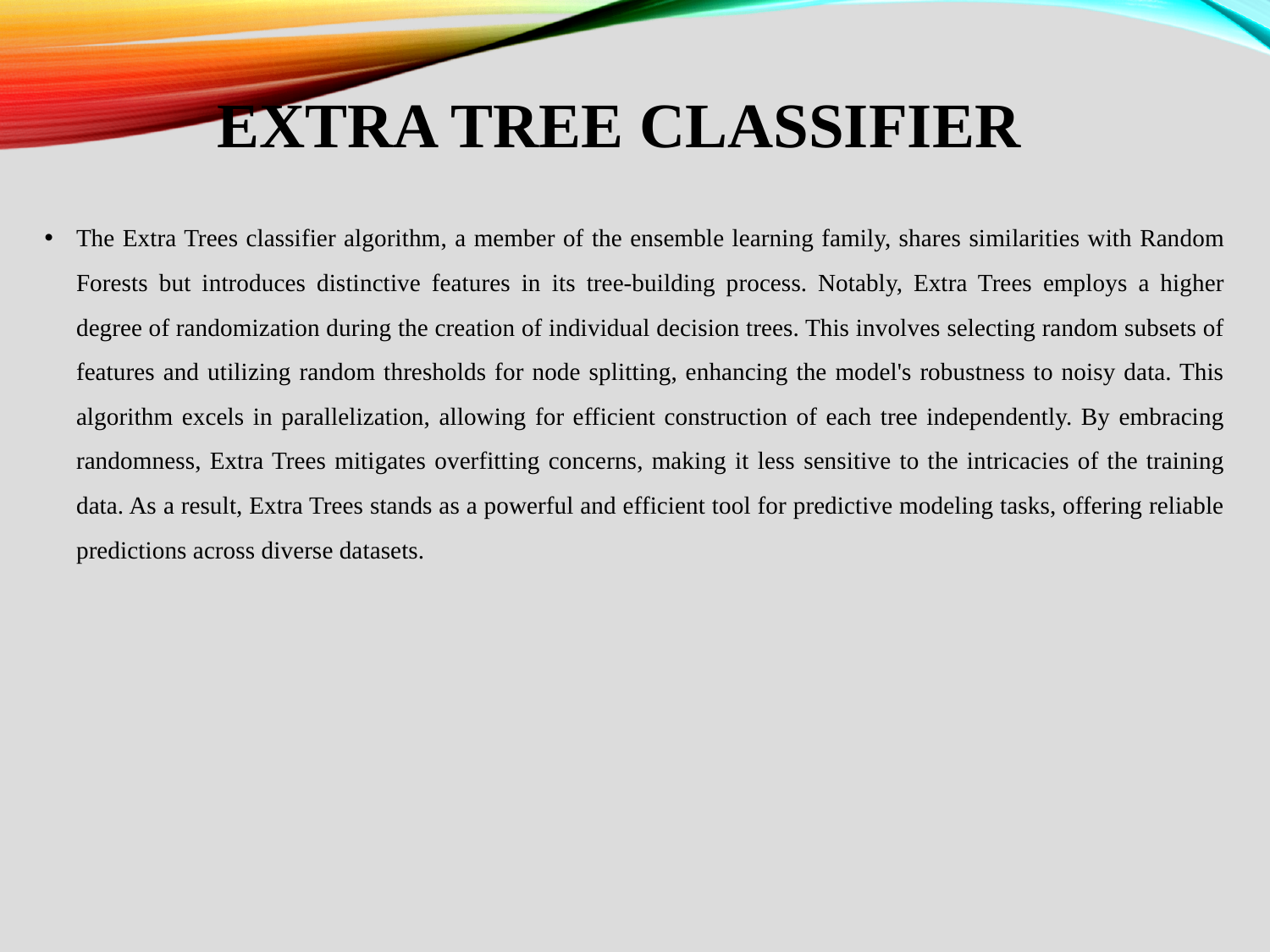

# EXTRA TREE CLASSIFIER
The Extra Trees classifier algorithm, a member of the ensemble learning family, shares similarities with Random Forests but introduces distinctive features in its tree-building process. Notably, Extra Trees employs a higher degree of randomization during the creation of individual decision trees. This involves selecting random subsets of features and utilizing random thresholds for node splitting, enhancing the model's robustness to noisy data. This algorithm excels in parallelization, allowing for efficient construction of each tree independently. By embracing randomness, Extra Trees mitigates overfitting concerns, making it less sensitive to the intricacies of the training data. As a result, Extra Trees stands as a powerful and efficient tool for predictive modeling tasks, offering reliable predictions across diverse datasets.